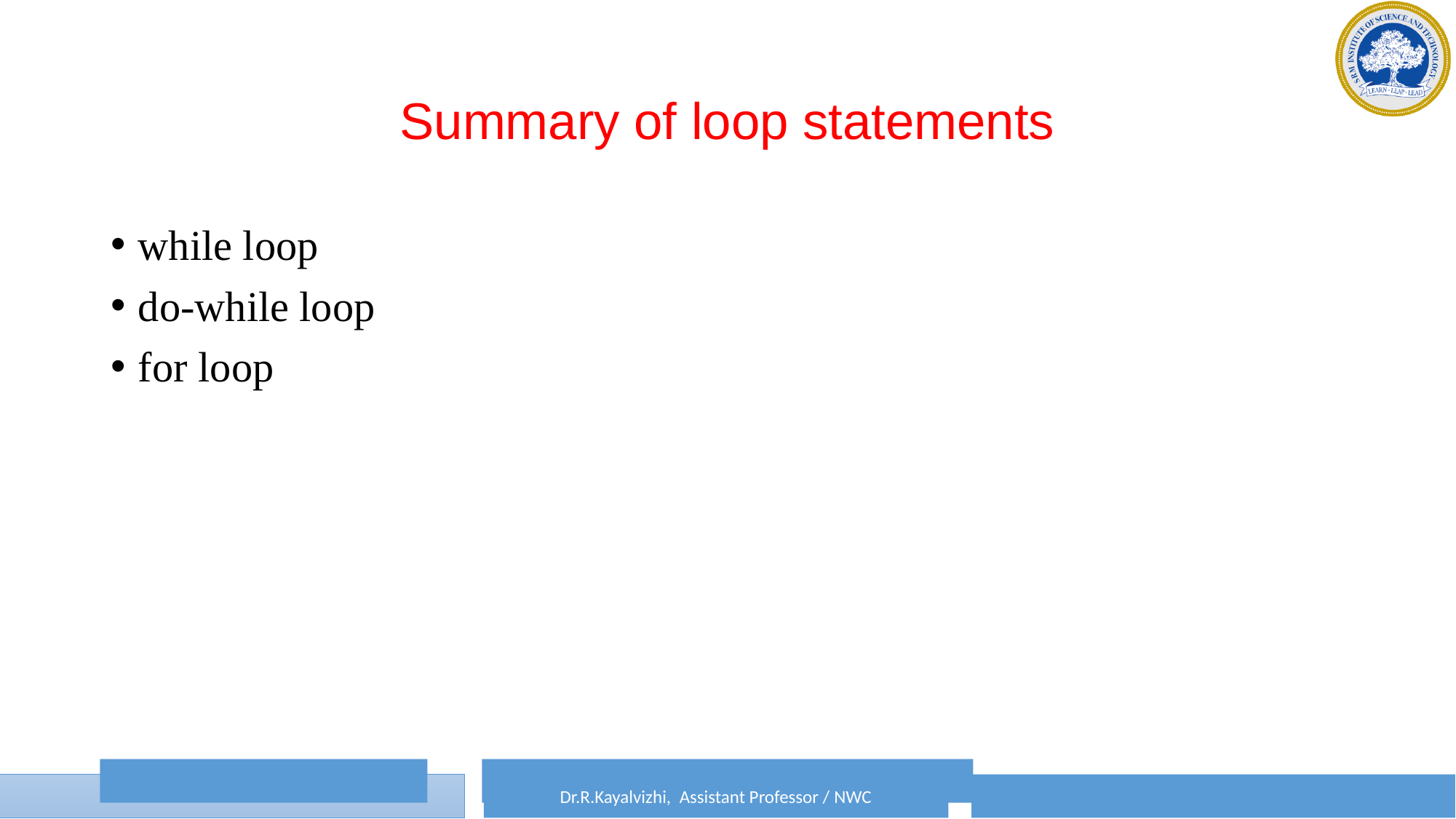

# Summary of loop statements
while loop
do-while loop
for loop

Dr.P.Rama,  Assistant Professor / SRM CTECH
Dr.R.Kayalvizhi,  Assistant Professor / NWC

117